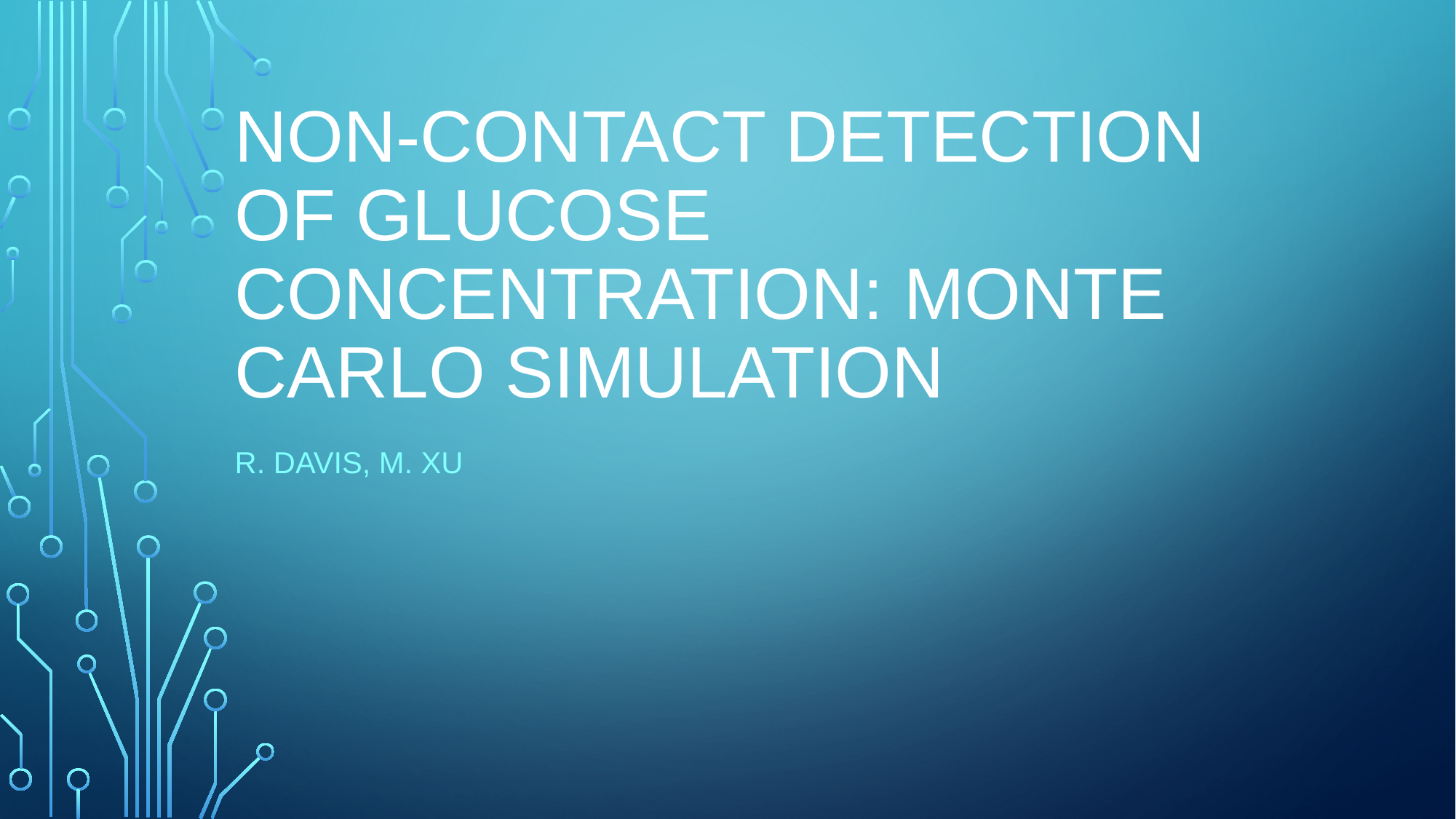

# Non-contact Detection of Glucose Concentration: Monte Carlo Simulation
R. Davis, M. Xu